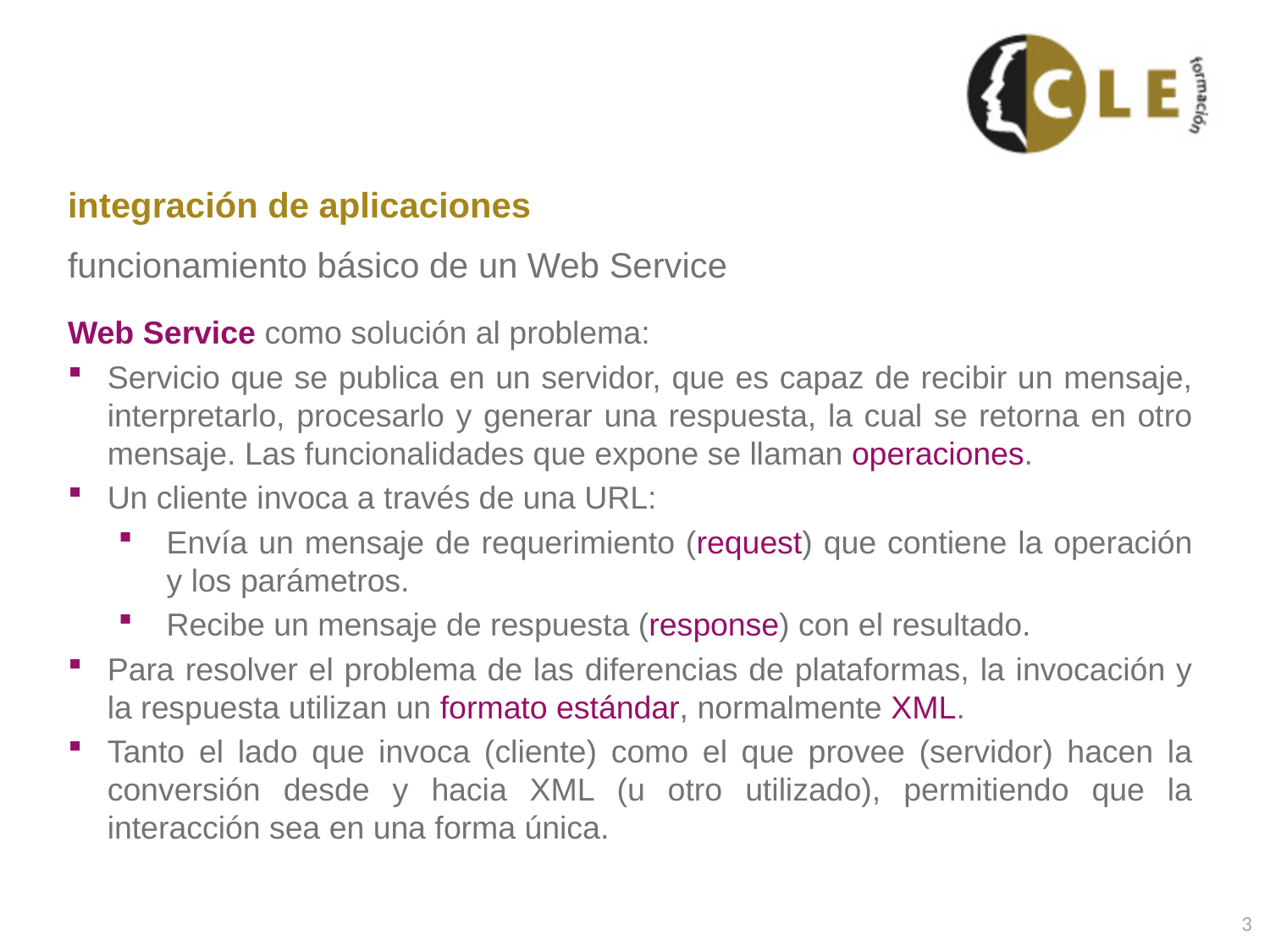

# integración de aplicaciones
funcionamiento básico de un Web Service
Web Service como solución al problema:
Servicio que se publica en un servidor, que es capaz de recibir un mensaje, interpretarlo, procesarlo y generar una respuesta, la cual se retorna en otro mensaje. Las funcionalidades que expone se llaman operaciones.
Un cliente invoca a través de una URL:
Envía un mensaje de requerimiento (request) que contiene la operación y los parámetros.
Recibe un mensaje de respuesta (response) con el resultado.
Para resolver el problema de las diferencias de plataformas, la invocación y la respuesta utilizan un formato estándar, normalmente XML.
Tanto el lado que invoca (cliente) como el que provee (servidor) hacen la conversión desde y hacia XML (u otro utilizado), permitiendo que la interacción sea en una forma única.

3